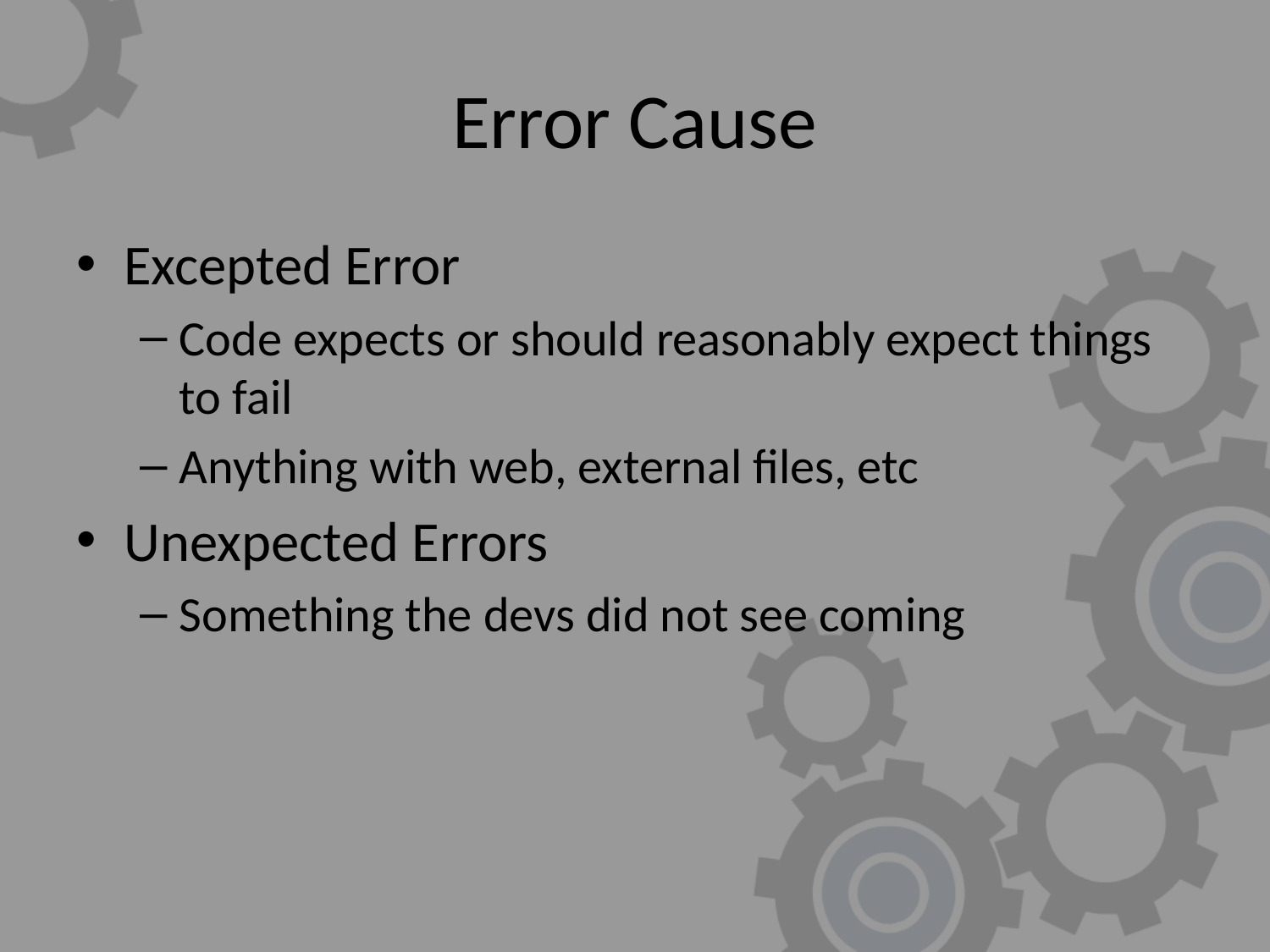

# Error Cause
Excepted Error
Code expects or should reasonably expect things to fail
Anything with web, external files, etc
Unexpected Errors
Something the devs did not see coming